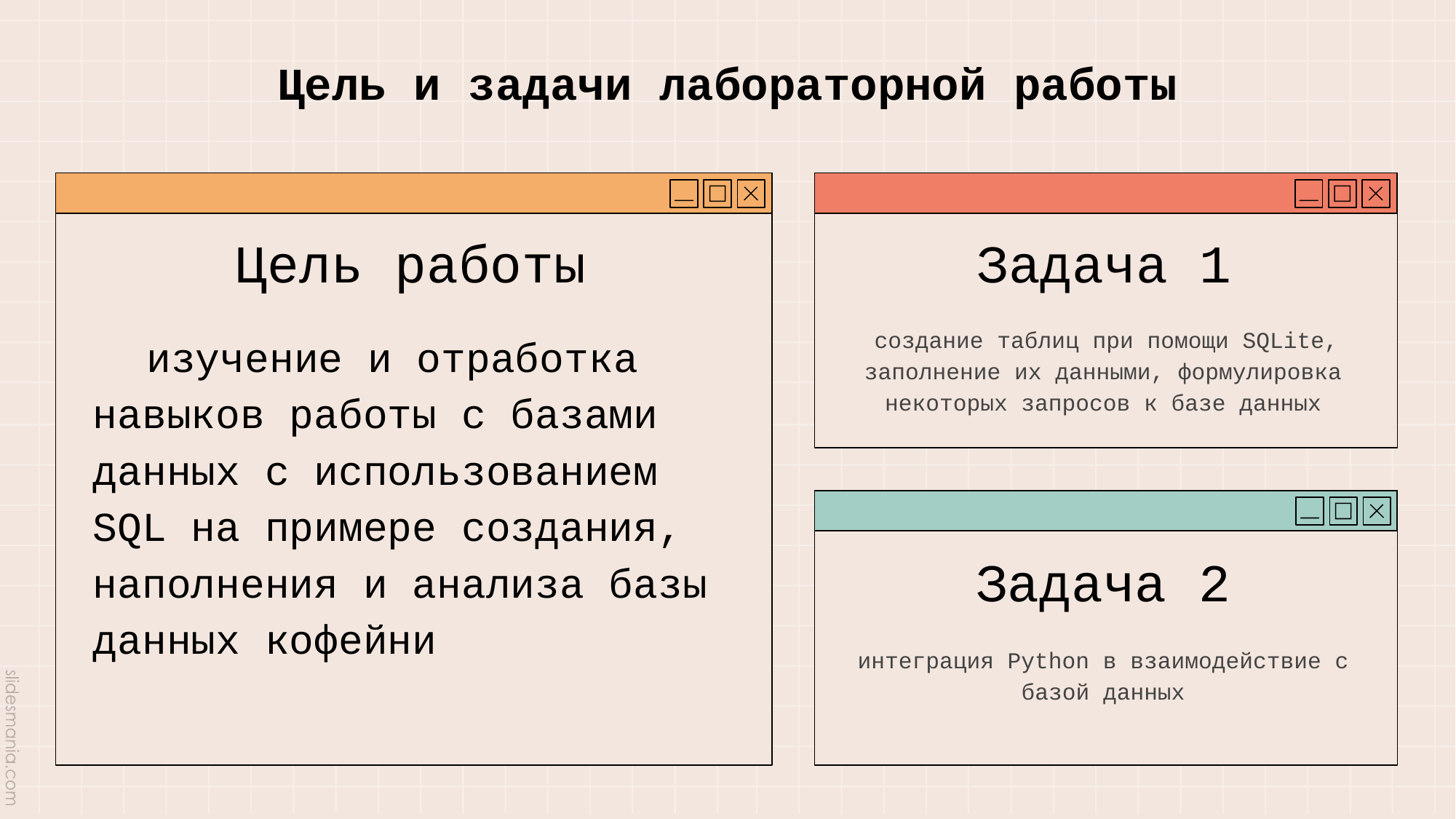

# Цель и задачи лабораторной работы
Цель работы
Задача 1
изучение и отработка навыков работы с базами данных с использованием SQL на примере создания, наполнения и анализа базы данных кофейни
 создание таблиц при помощи SQLite, заполнение их данными, формулировка некоторых запросов к базе данных
Задача 2
интеграция Python в взаимодействие с базой данных